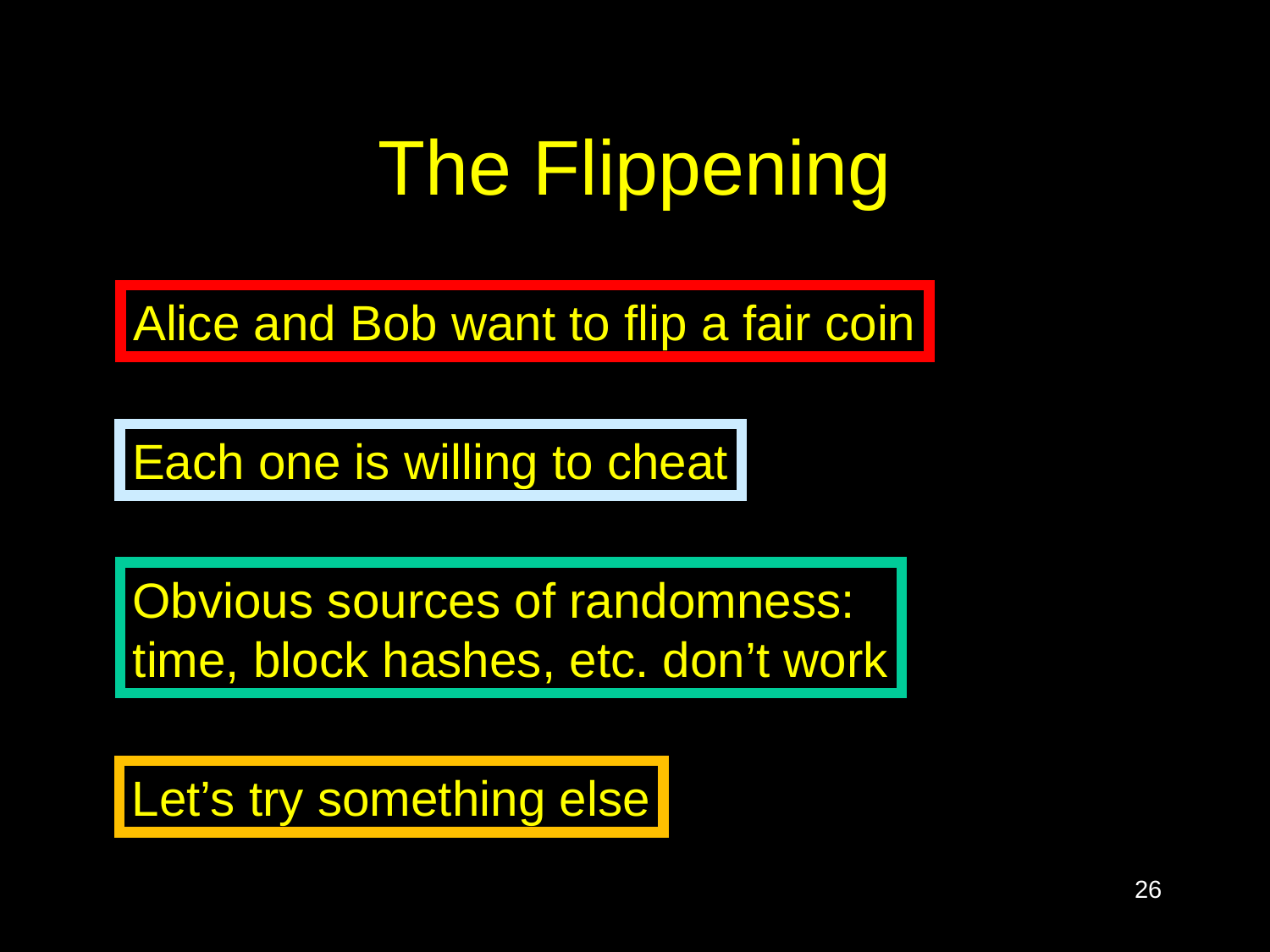

# The Flippening
Alice and Bob want to flip a fair coin
Each one is willing to cheat
Obvious sources of randomness:
time, block hashes, etc. don’t work
Let’s try something else
26